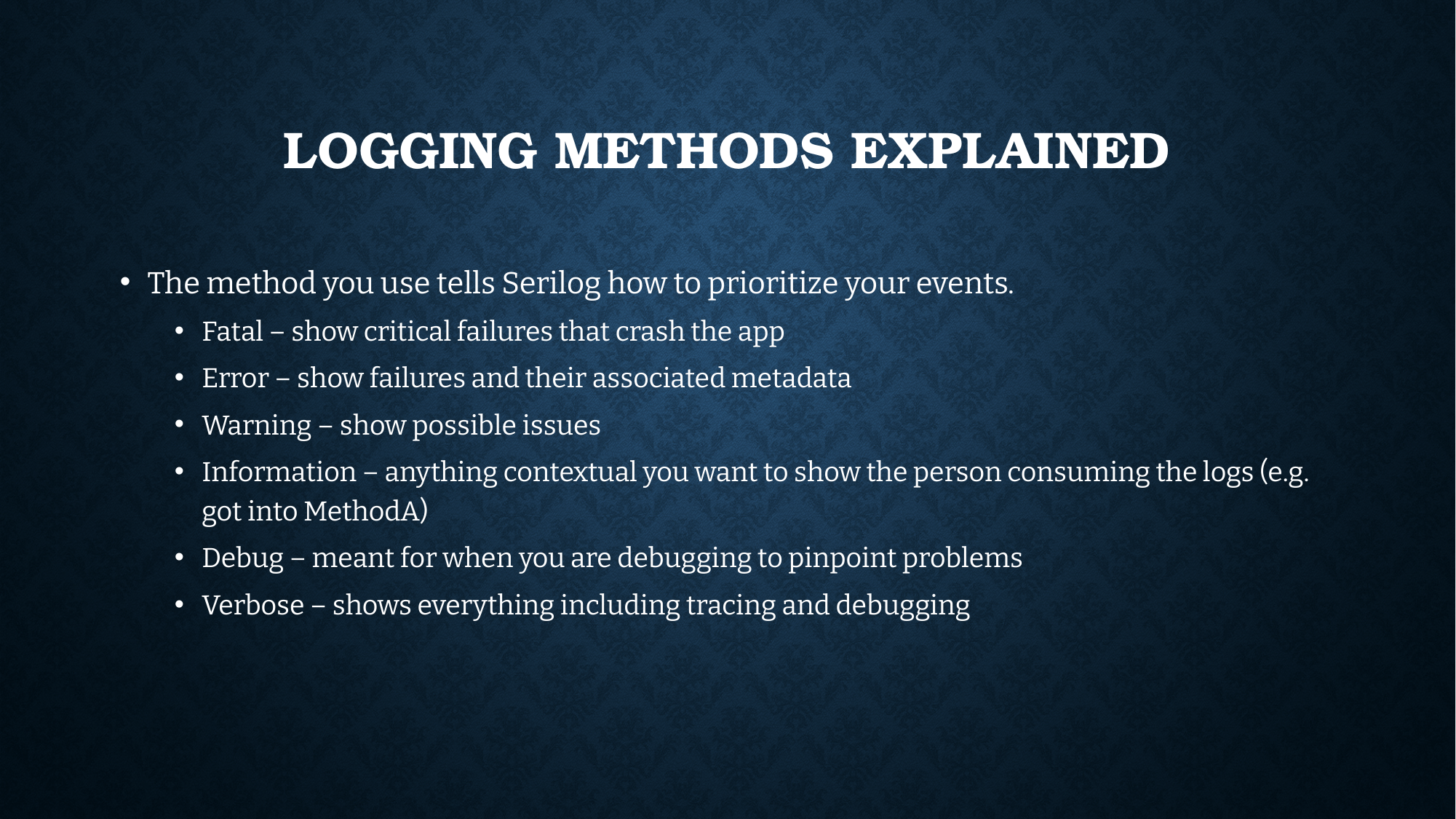

# Logging methods Explained
The method you use tells Serilog how to prioritize your events.
Fatal – show critical failures that crash the app
Error – show failures and their associated metadata
Warning – show possible issues
Information – anything contextual you want to show the person consuming the logs (e.g. got into MethodA)
Debug – meant for when you are debugging to pinpoint problems
Verbose – shows everything including tracing and debugging